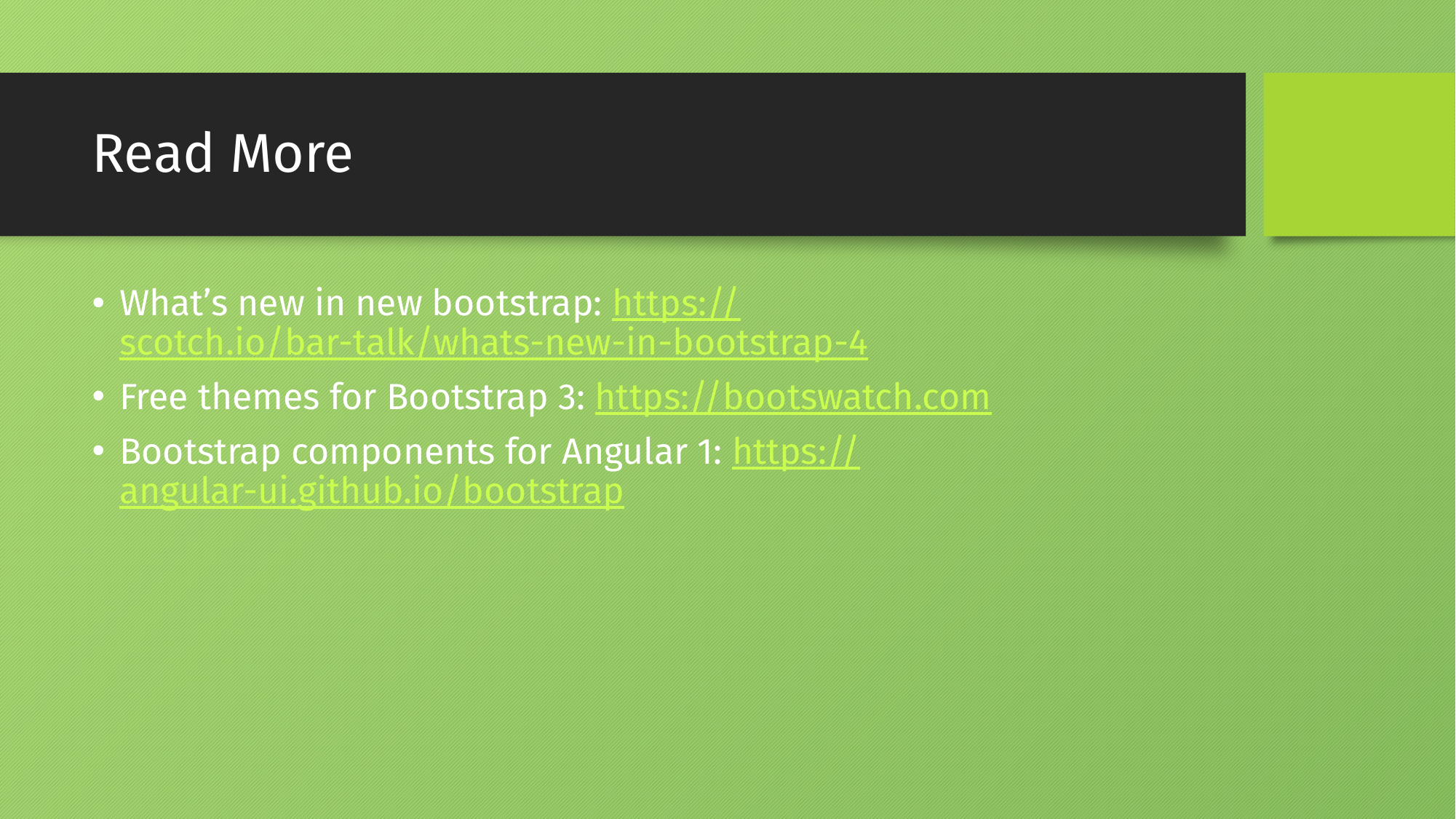

# Read More
What’s new in new bootstrap: https://scotch.io/bar-talk/whats-new-in-bootstrap-4
Free themes for Bootstrap 3: https://bootswatch.com
Bootstrap components for Angular 1: https://angular-ui.github.io/bootstrap